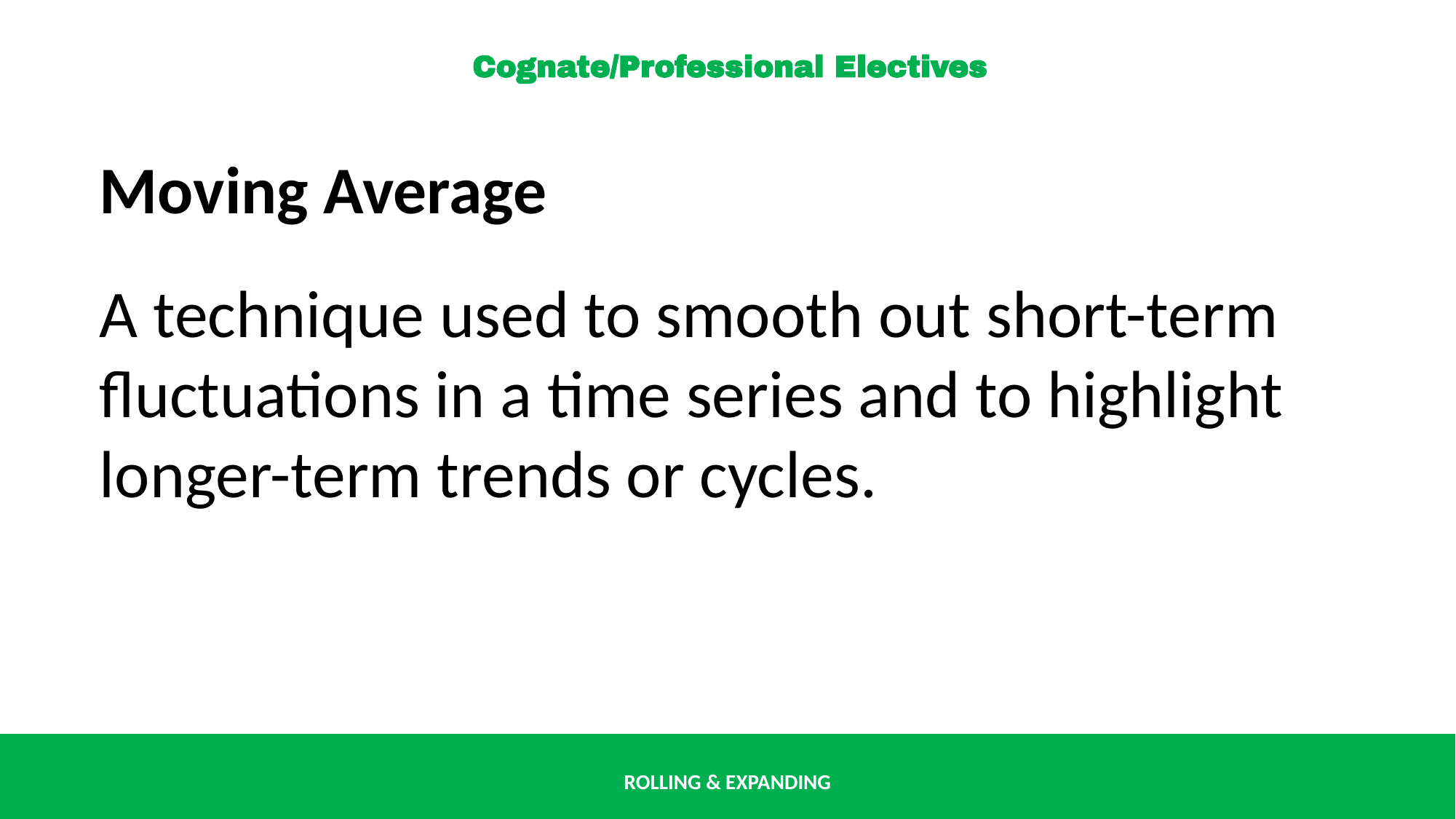

Moving Average

A technique used to smooth out short-term fluctuations in a time series and to highlight longer-term trends or cycles.